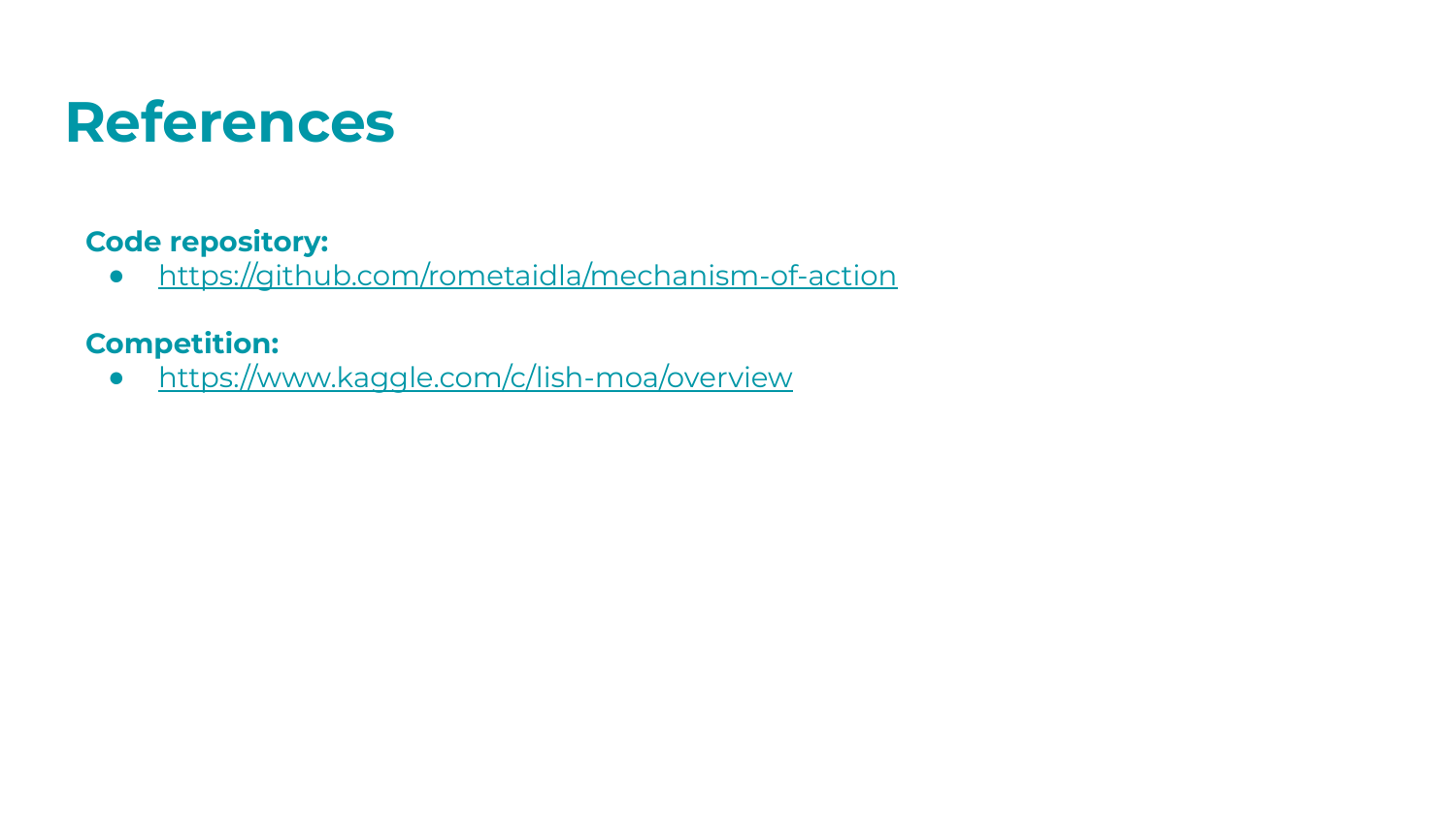

# References

Code repository:
https://github.com/rometaidla/mechanism-of-action

Competition:
https://www.kaggle.com/c/lish-moa/overview